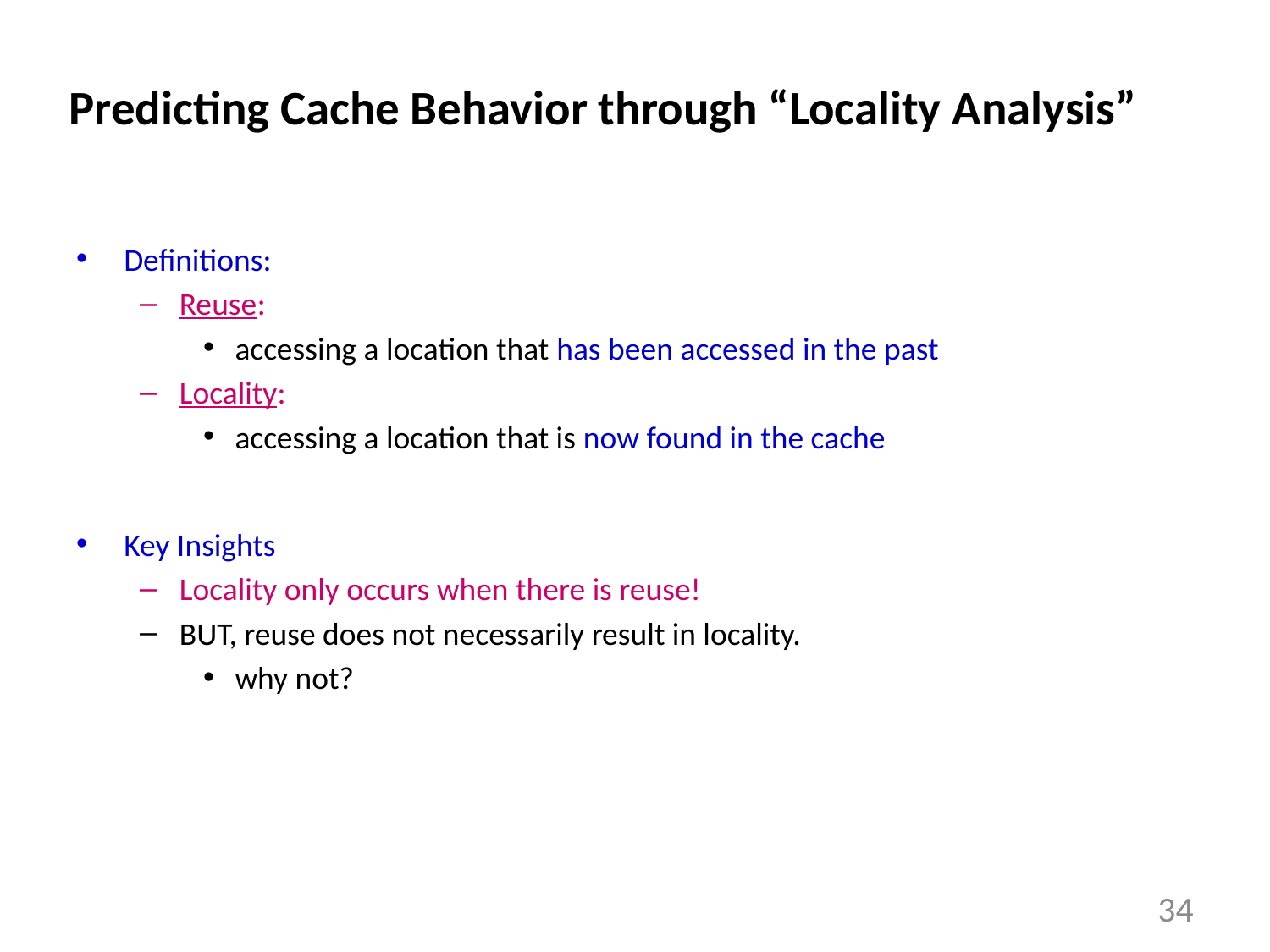

# Predicting Cache Behavior through “Locality Analysis”
Definitions:
Reuse:
accessing a location that has been accessed in the past
Locality:
accessing a location that is now found in the cache

Key Insights
Locality only occurs when there is reuse!
BUT, reuse does not necessarily result in locality.
why not?
34